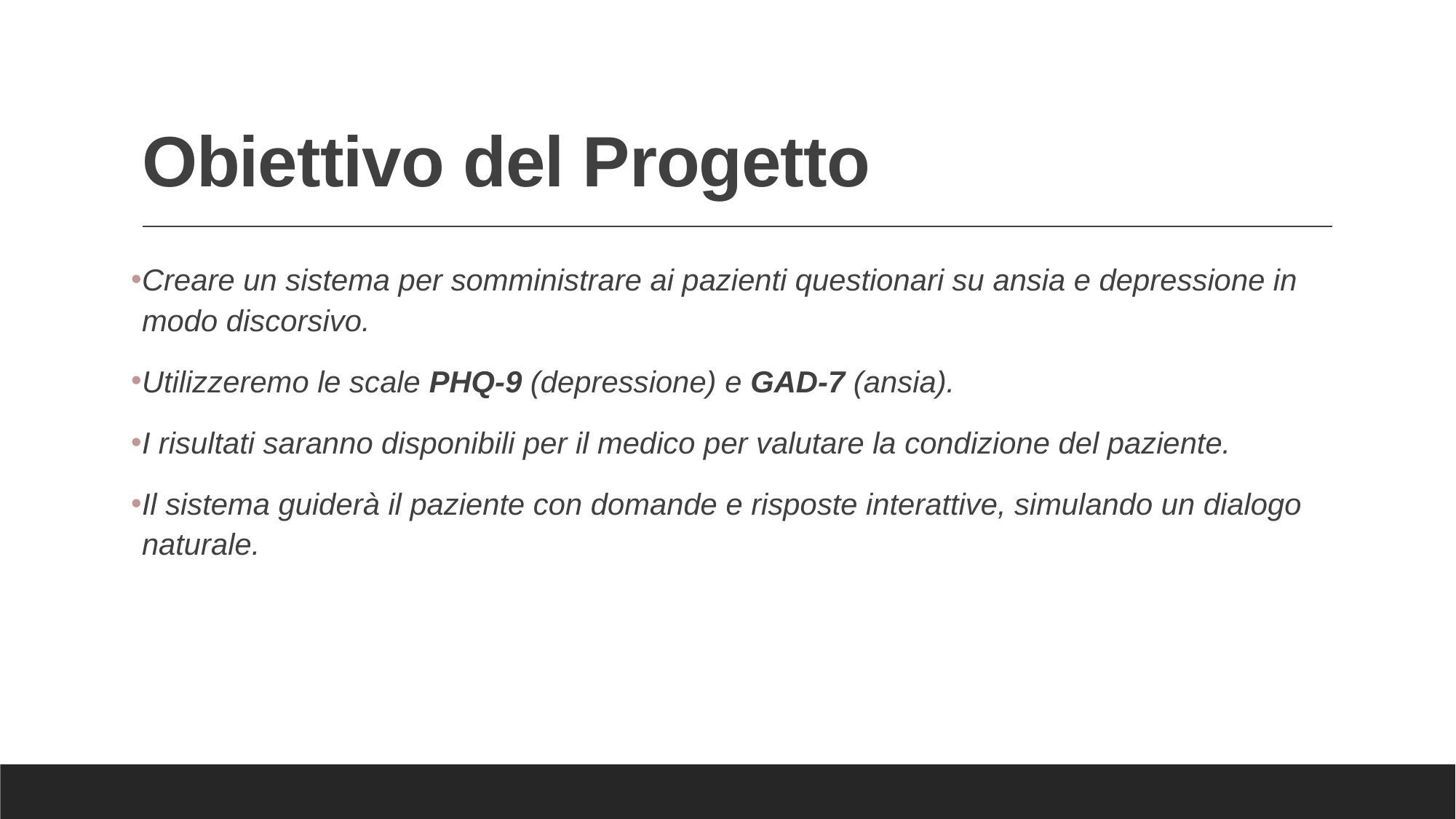

# Obiettivo del Progetto
Creare un sistema per somministrare ai pazienti questionari su ansia e depressione in modo discorsivo.
Utilizzeremo le scale PHQ-9 (depressione) e GAD-7 (ansia).
I risultati saranno disponibili per il medico per valutare la condizione del paziente.
Il sistema guiderà il paziente con domande e risposte interattive, simulando un dialogo naturale.